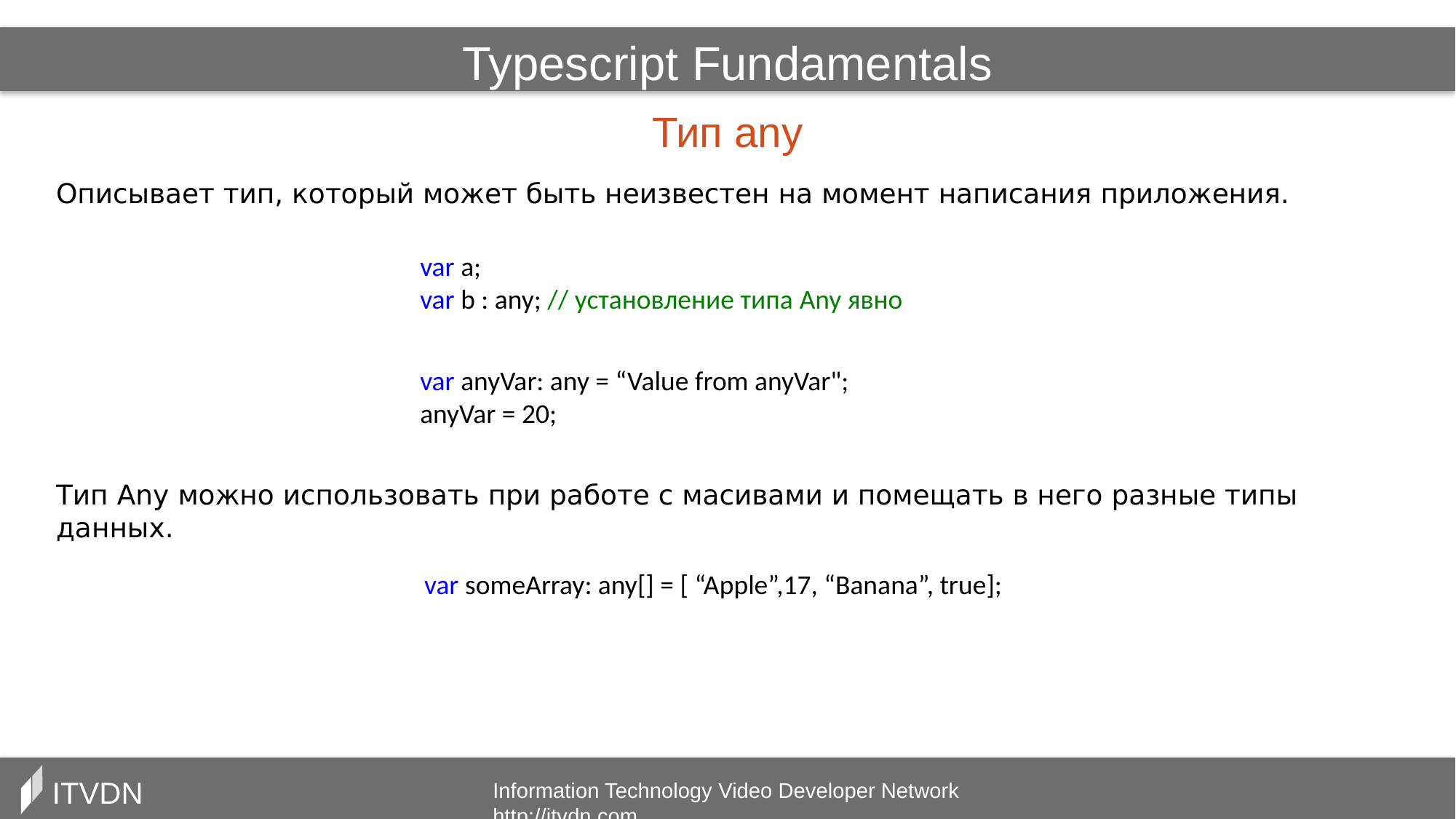

Typescript Fundamentals
Тип any
Описывает тип, который может быть неизвестен на момент написания приложения.
var a;
var b : any; // установление типа Any явно
var anyVar: any = “Value from anyVar";
anyVar = 20;
Тип Any можно использовать при работе с масивами и помещать в него разные типы данных.
var someArray: any[] = [ “Apple”,17, “Banana”, true];

ITVDN
Information Technology Video Developer Network                                                       http://itvdn.com